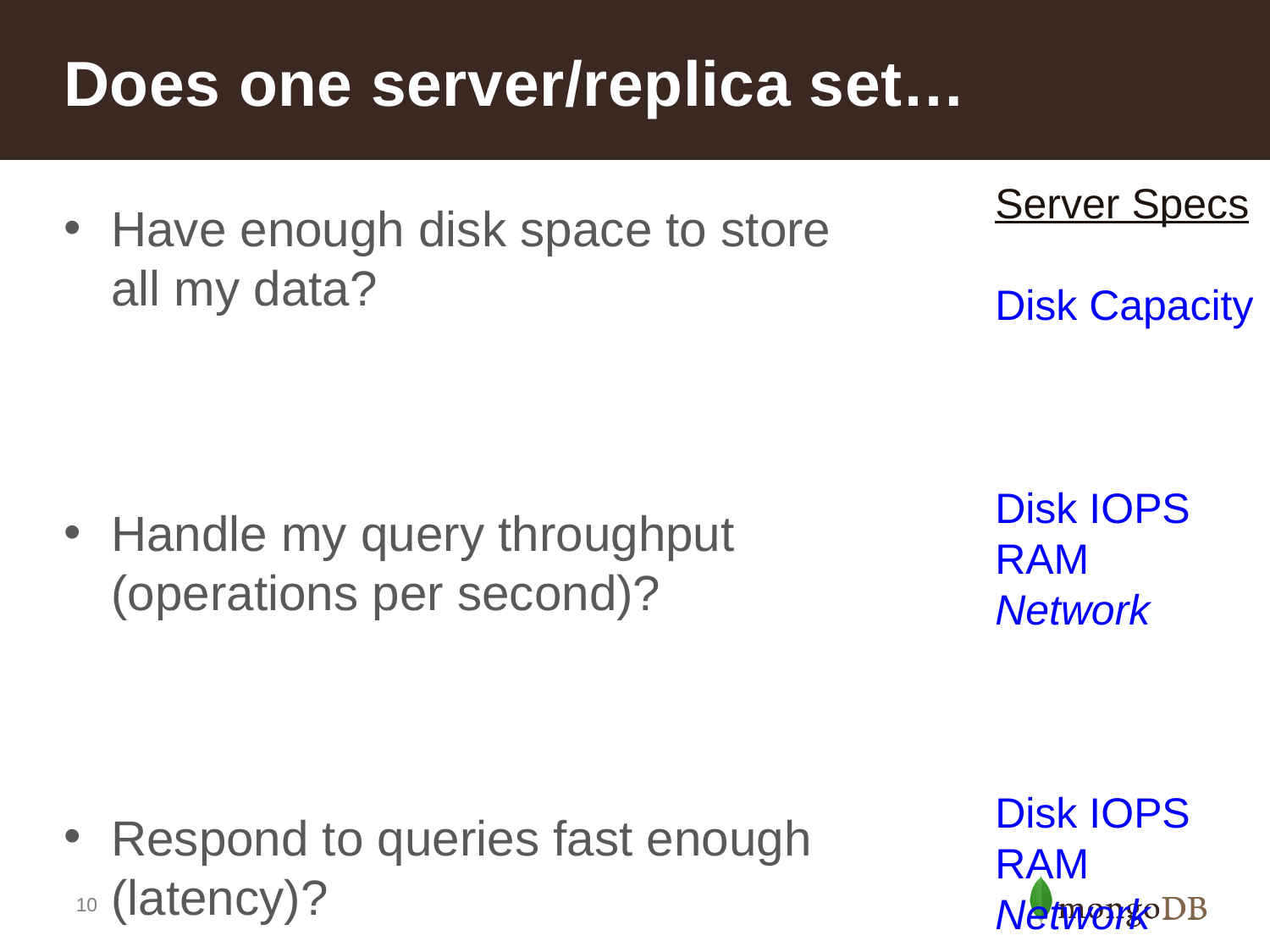

# Does one server/replica set…
Server Specs

Disk Capacity

Disk IOPS
RAM
Network

Disk IOPS
RAM
Network
Have enough disk space to store all my data?

Handle my query throughput (operations per second)?

Respond to queries fast enough (latency)?